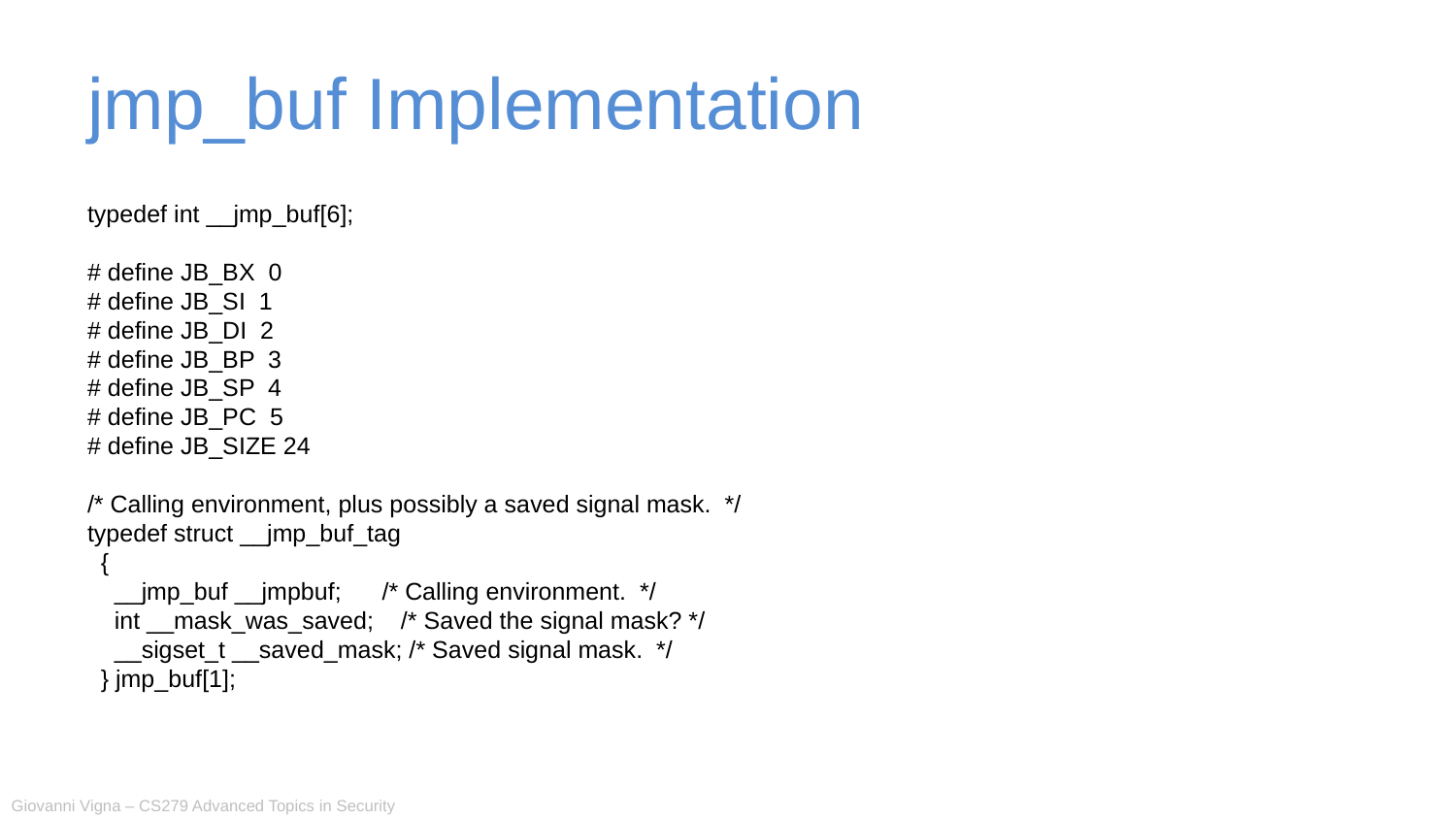

# jmp_buf Implementation
typedef int __jmp_buf[6];

# define JB_BX  0
# define JB_SI  1
# define JB_DI  2
# define JB_BP  3
# define JB_SP  4
# define JB_PC  5
# define JB_SIZE 24

/* Calling environment, plus possibly a saved signal mask.  */
typedef struct __jmp_buf_tag
  {
    __jmp_buf __jmpbuf;      /* Calling environment.  */
    int __mask_was_saved;    /* Saved the signal mask? */
    __sigset_t __saved_mask; /* Saved signal mask.  */
  } jmp_buf[1];